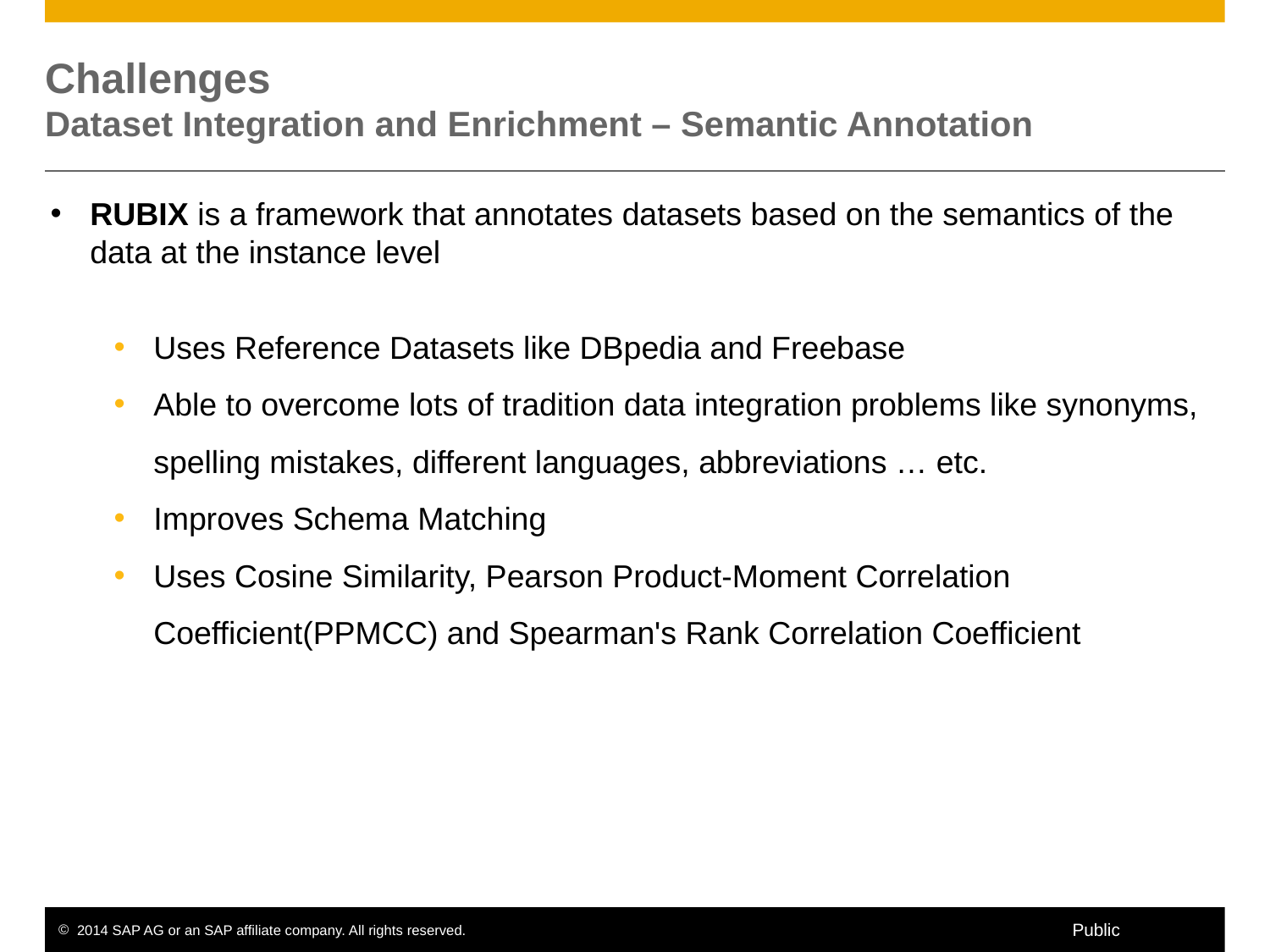

# Challenges Dataset Integration and Enrichment – Semantic Annotation
RUBIX is a framework that annotates datasets based on the semantics of the data at the instance level

Uses Reference Datasets like DBpedia and Freebase
Able to overcome lots of tradition data integration problems like synonyms, spelling mistakes, different languages, abbreviations … etc.
Improves Schema Matching
Uses Cosine Similarity, Pearson Product-Moment Correlation Coefficient(PPMCC) and Spearman's Rank Correlation Coefficient